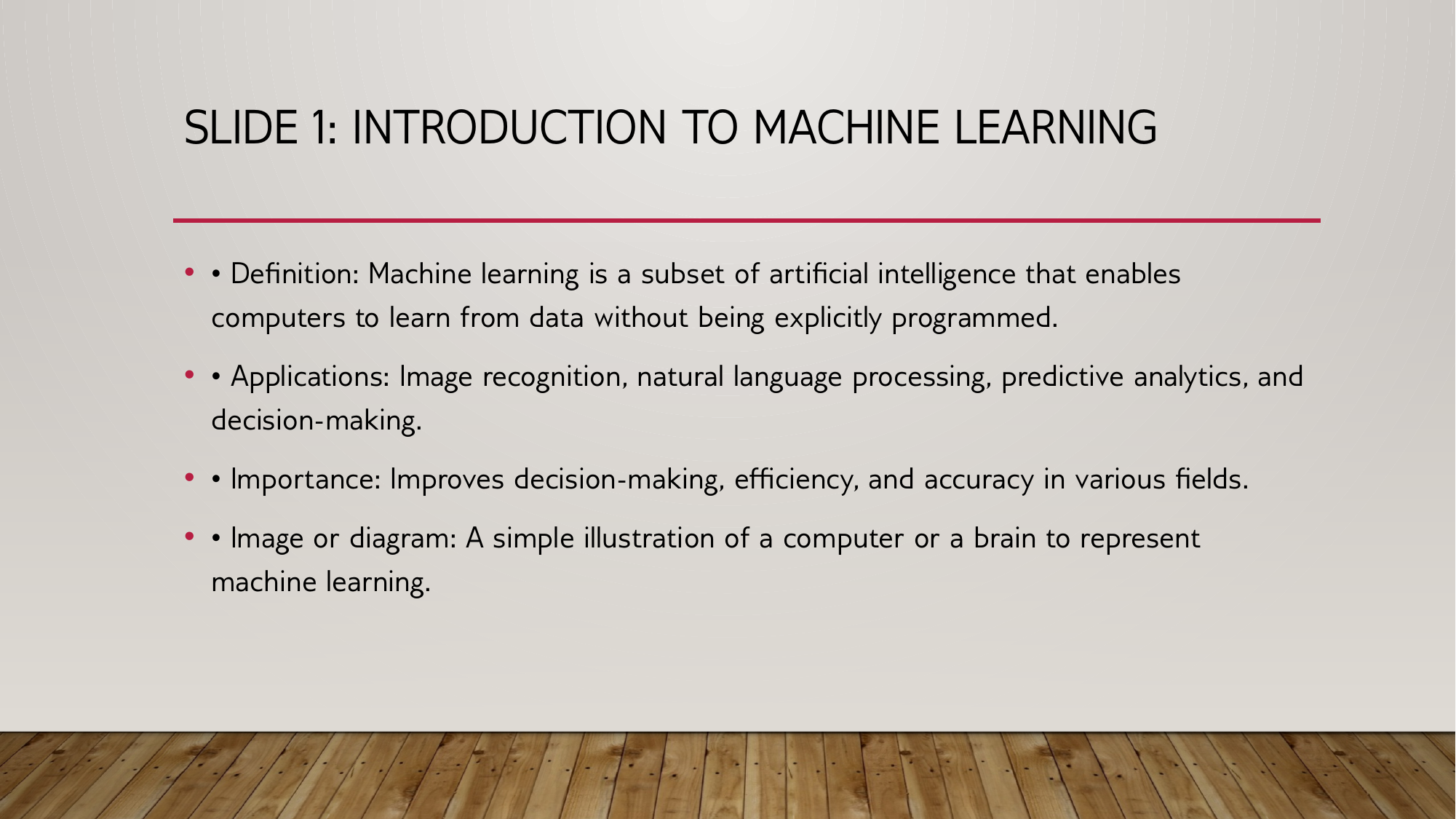

# Slide 1: Introduction to Machine Learning
• Definition: Machine learning is a subset of artificial intelligence that enables computers to learn from data without being explicitly programmed.
• Applications: Image recognition, natural language processing, predictive analytics, and decision-making.
• Importance: Improves decision-making, efficiency, and accuracy in various fields.
• Image or diagram: A simple illustration of a computer or a brain to represent machine learning.